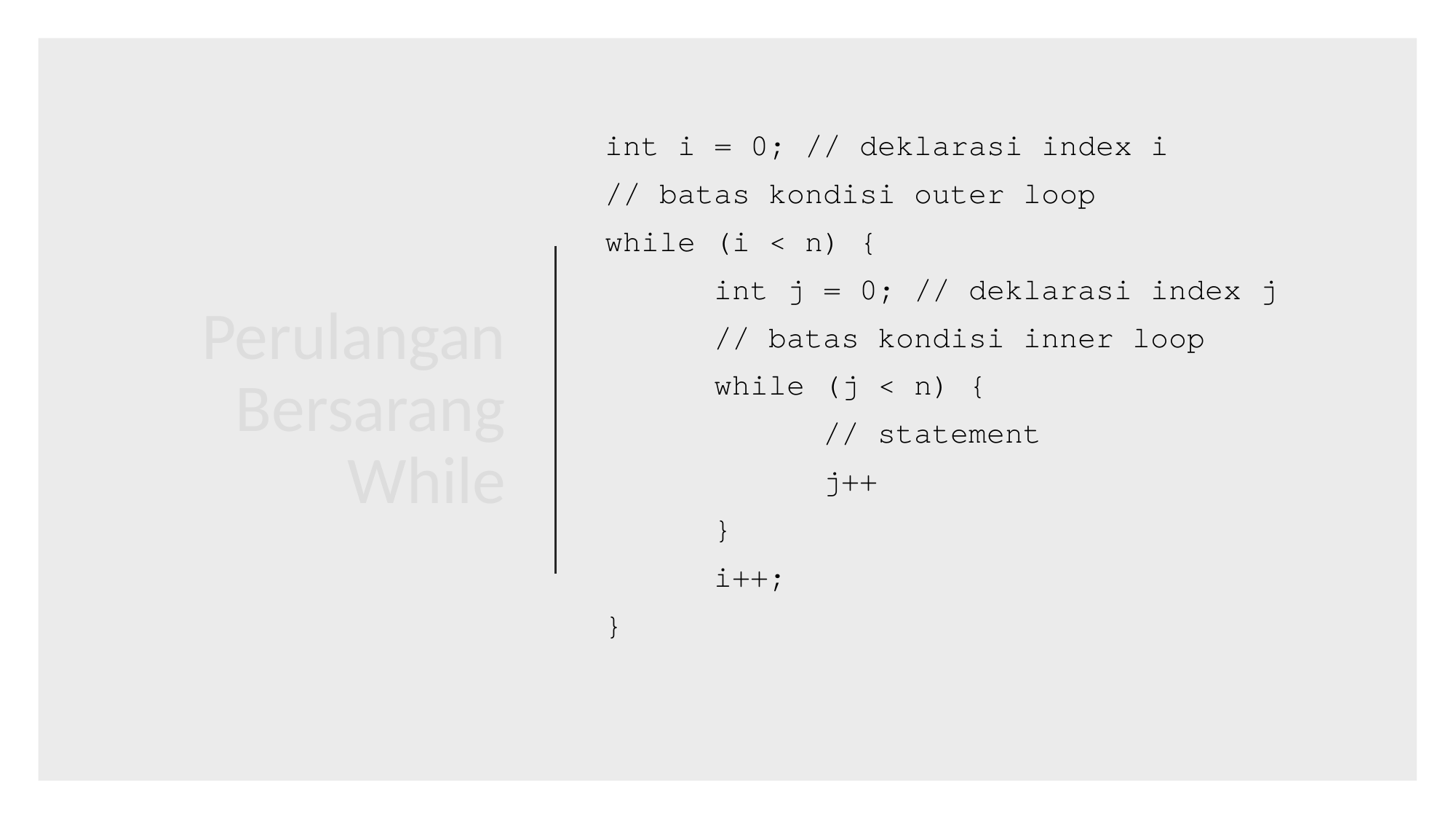

# Perulangan Bersarang While
int i = 0; // deklarasi index i
// batas kondisi outer loop
while (i < n) {
	int j = 0; // deklarasi index j
	// batas kondisi inner loop
	while (j < n) {
		// statement
		j++
	}
	i++;
}